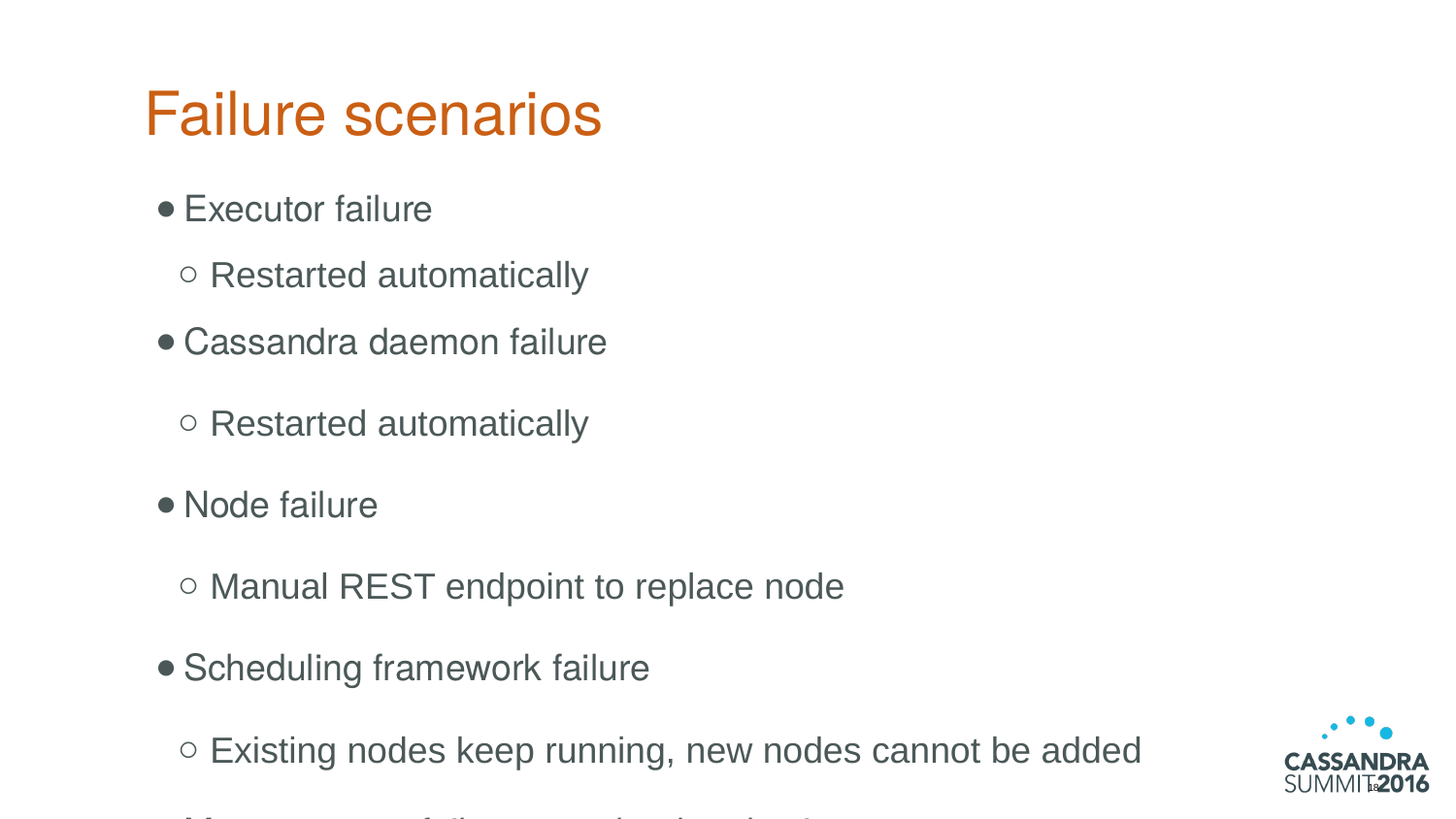

# Failure scenarios
Executor failure
Restarted automatically
Cassandra daemon failure
Restarted automatically
Node failure
Manual REST endpoint to replace node
Scheduling framework failure
Existing nodes keep running, new nodes cannot be added
Mesos master failure: new leader election
18